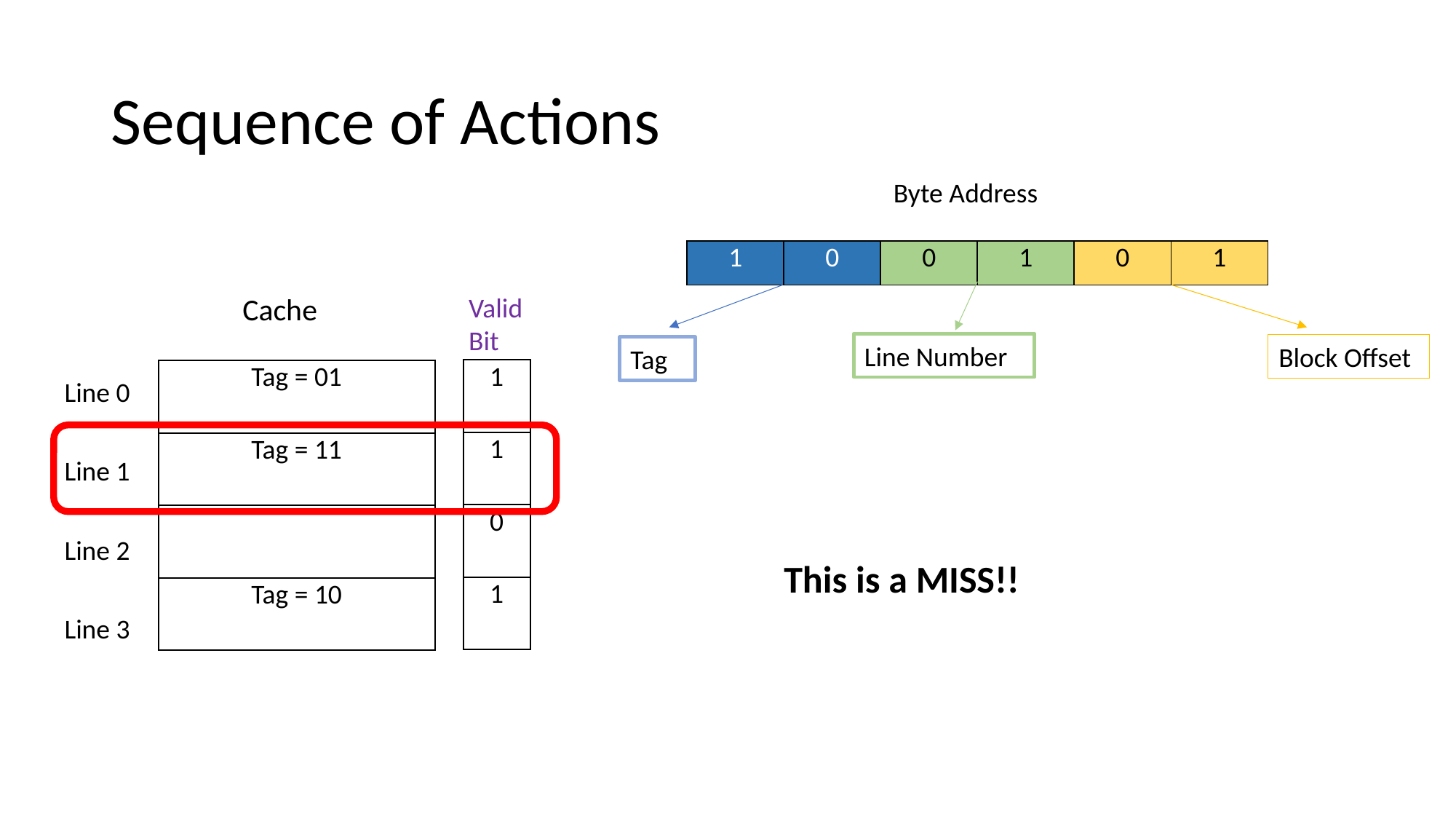

# Sequence of Actions
Byte Address
| 1 | 0 | 0 | 1 | 0 | 1 |
| --- | --- | --- | --- | --- | --- |
Line Number
Block Offset
Tag
Cache
Line 0
Line 1
Line 2
Line 3
Valid
Bit
| 1 |
| --- |
| 1 |
| 0 |
| 1 |
| Tag = 01 |
| --- |
| Tag = 11 |
|  |
| Tag = 10 |

This is a MISS!!